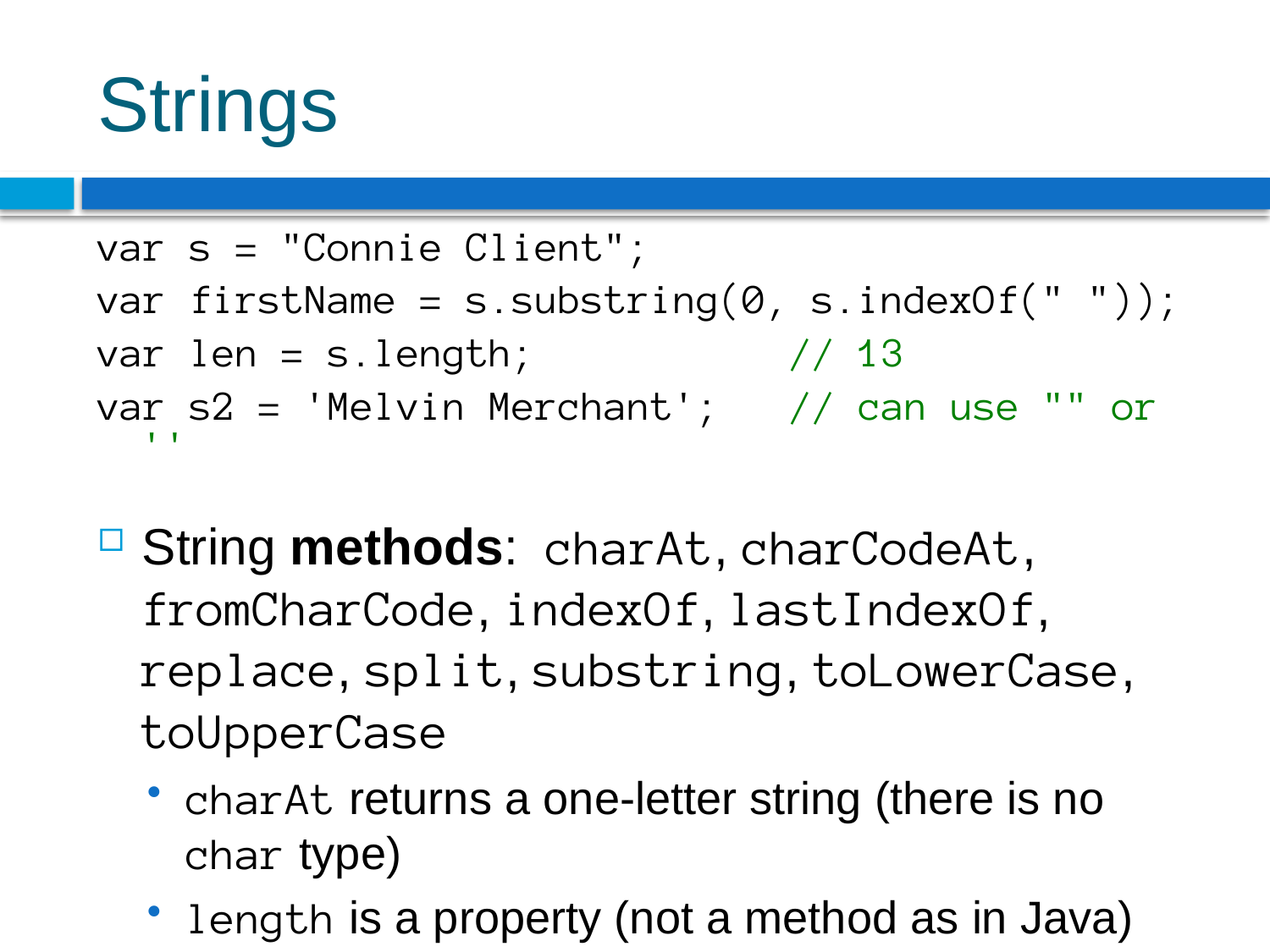

# Strings
var s = "Connie Client";
var firstName = s.substring(0, s.indexOf(" "));
var len = s.length;           // 13
var s2 = 'Melvin Merchant';   // can use "" or ''

String methods:  charAt, charCodeAt, fromCharCode, indexOf, lastIndexOf, replace, split, substring, toLowerCase, toUpperCase
charAt returns a one-letter string (there is no char type)
length is a property (not a method as in Java)

concatenation with + : 1 + 1 is 2, but "1" + 1 is "11"
strings can be compared with <, <=, ==, !=, >, >=